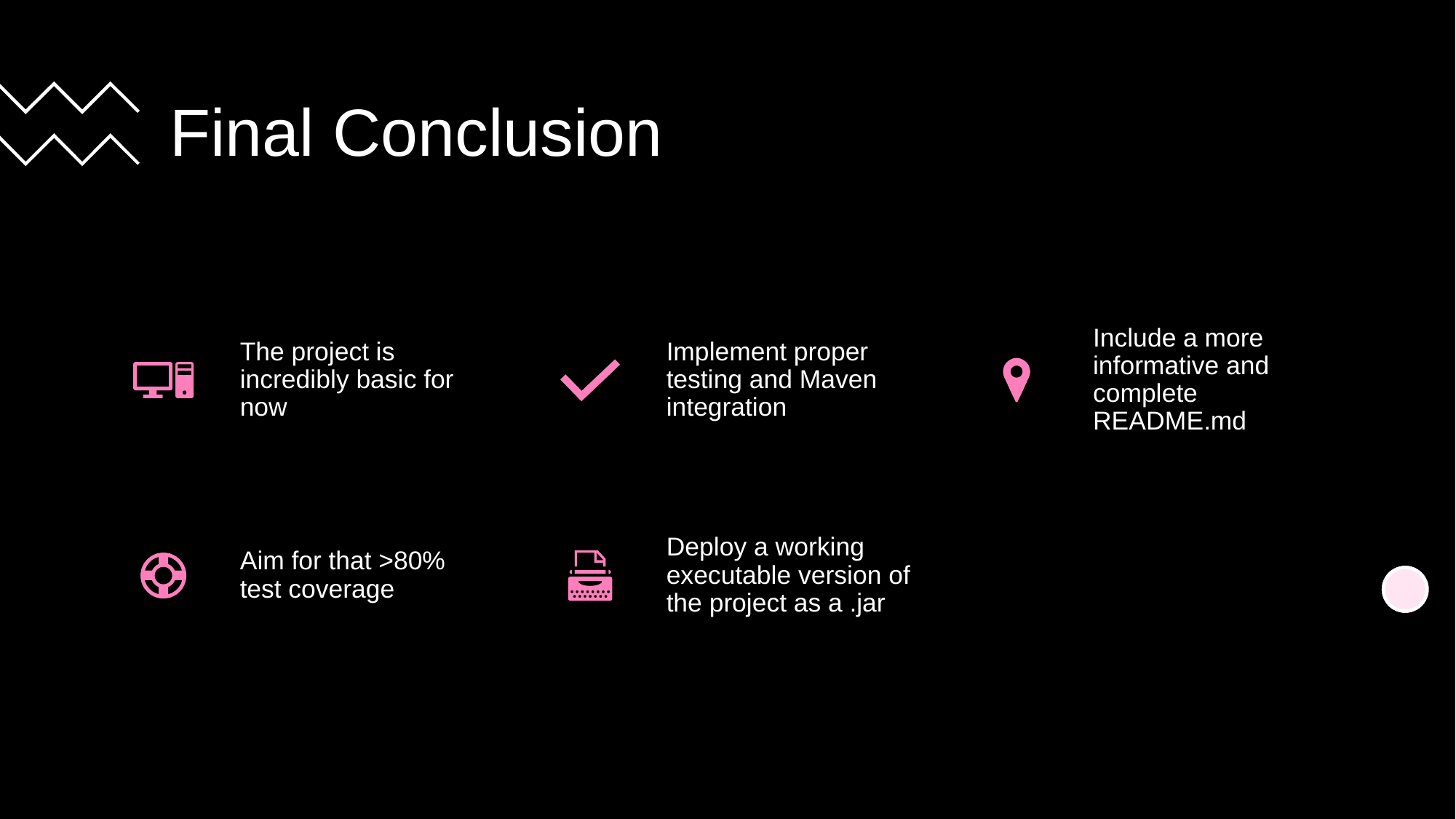

# Final Conclusion

The project is incredibly basic for now
Implement proper testing and Maven integration
Include a more informative and complete README.md
Aim for that >80% test coverage
Deploy a working executable version of the project as a .jar